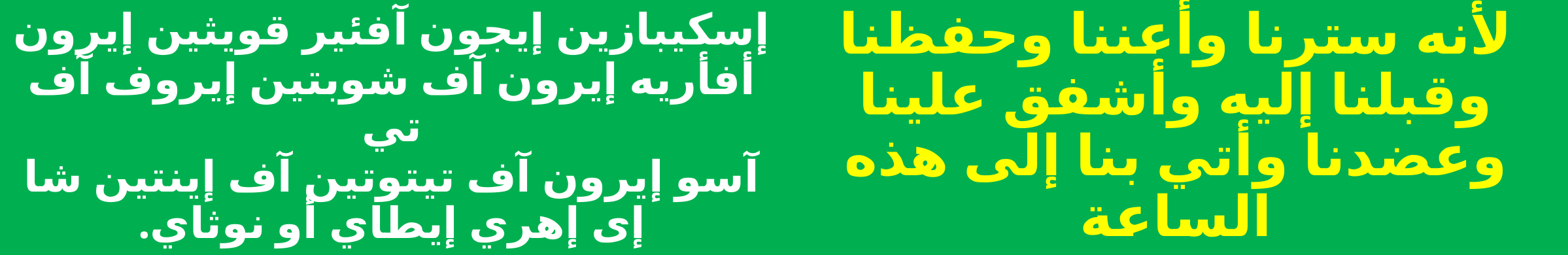

إسكيبازين إيجون آفئير قويثين إيرون
أفأريه إيرون آف شوبتين إيروف آف تي
آسو إيرون آف تيتوتين آف إينتين شا إى إهري إيطاي أو نوثاي.
لأنه سترنا وأعننا وحفظنا وقبلنا إليه وأشفق علينا وعضدنا وأتي بنا إلى هذه الساعة